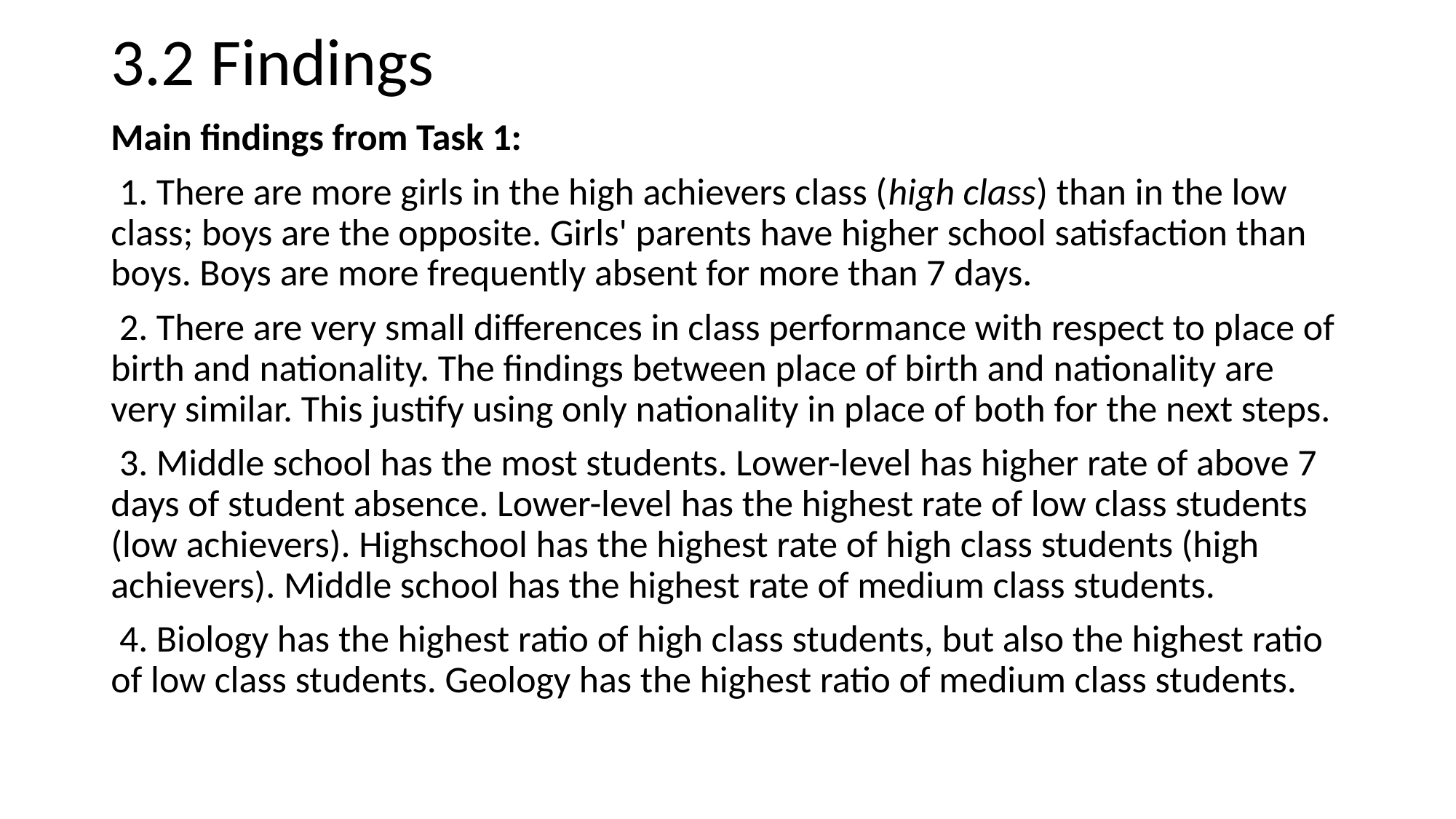

# 3.2 Findings
Main findings from Task 1:
 1. There are more girls in the high achievers class (high class) than in the low class; boys are the opposite. Girls' parents have higher school satisfaction than boys. Boys are more frequently absent for more than 7 days.
 2. There are very small differences in class performance with respect to place of birth and nationality. The findings between place of birth and nationality are very similar. This justify using only nationality in place of both for the next steps.
 3. Middle school has the most students. Lower-level has higher rate of above 7 days of student absence. Lower-level has the highest rate of low class students (low achievers). Highschool has the highest rate of high class students (high achievers). Middle school has the highest rate of medium class students.
 4. Biology has the highest ratio of high class students, but also the highest ratio of low class students. Geology has the highest ratio of medium class students.